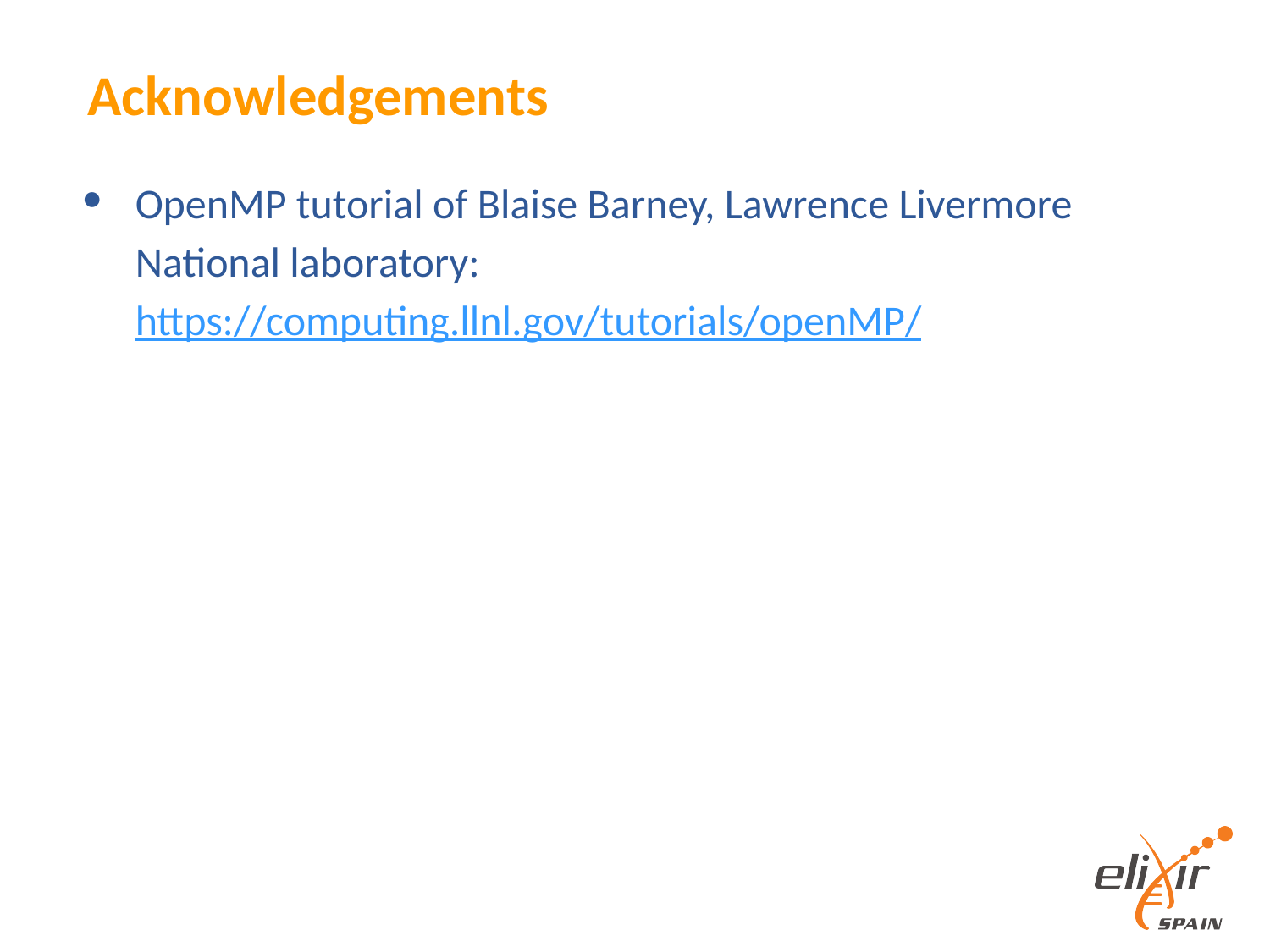

# Acknowledgements
OpenMP tutorial of Blaise Barney, Lawrence Livermore National laboratory: https://computing.llnl.gov/tutorials/openMP/